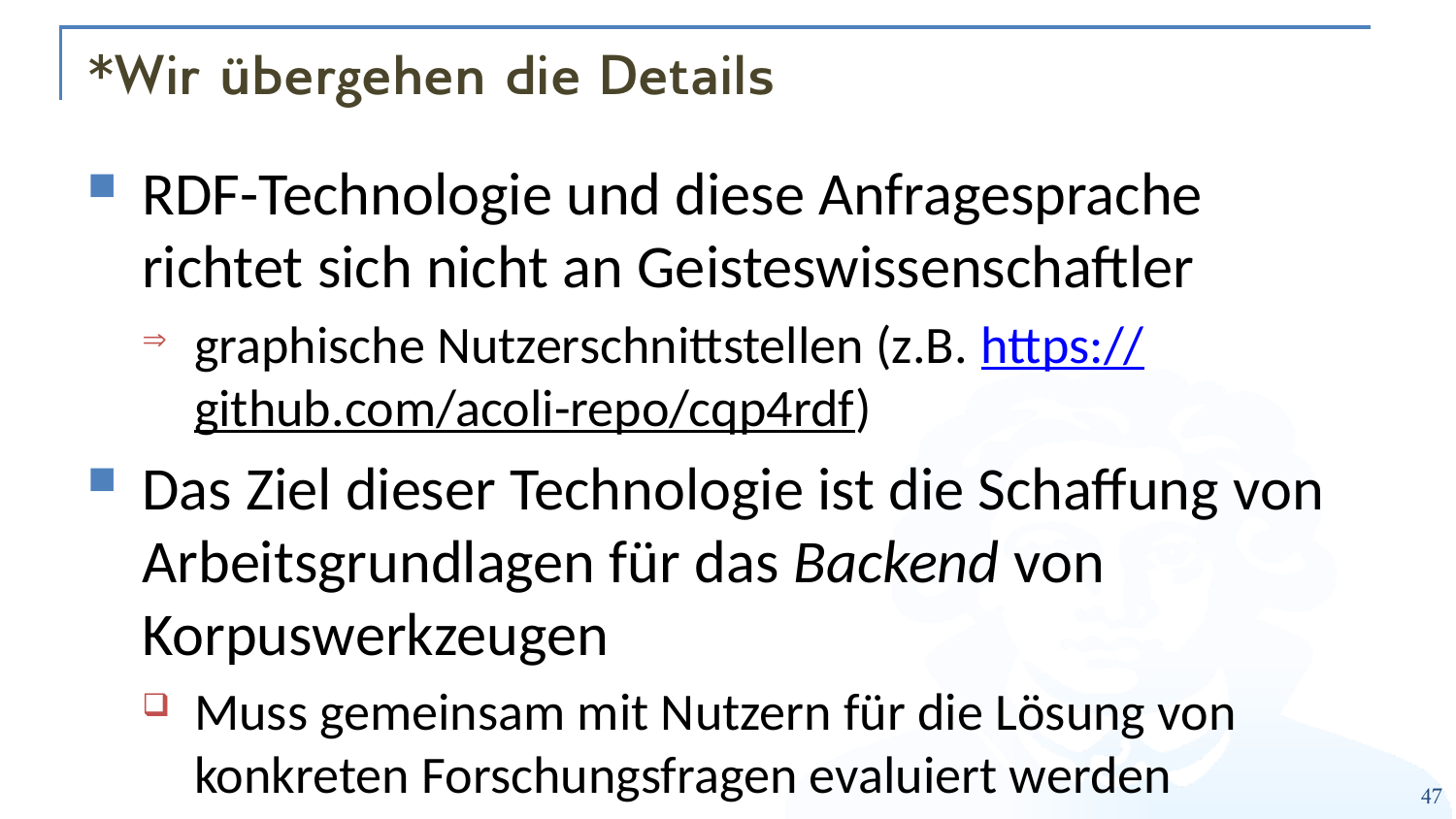

# *Wir übergehen die Details
RDF-Technologie und diese Anfragesprache richtet sich nicht an Geisteswissenschaftler
graphische Nutzerschnittstellen (z.B. https://github.com/acoli-repo/cqp4rdf)
Das Ziel dieser Technologie ist die Schaffung von Arbeitsgrundlagen für das Backend von Korpuswerkzeugen
Muss gemeinsam mit Nutzern für die Lösung von konkreten Forschungsfragen evaluiert werden
47